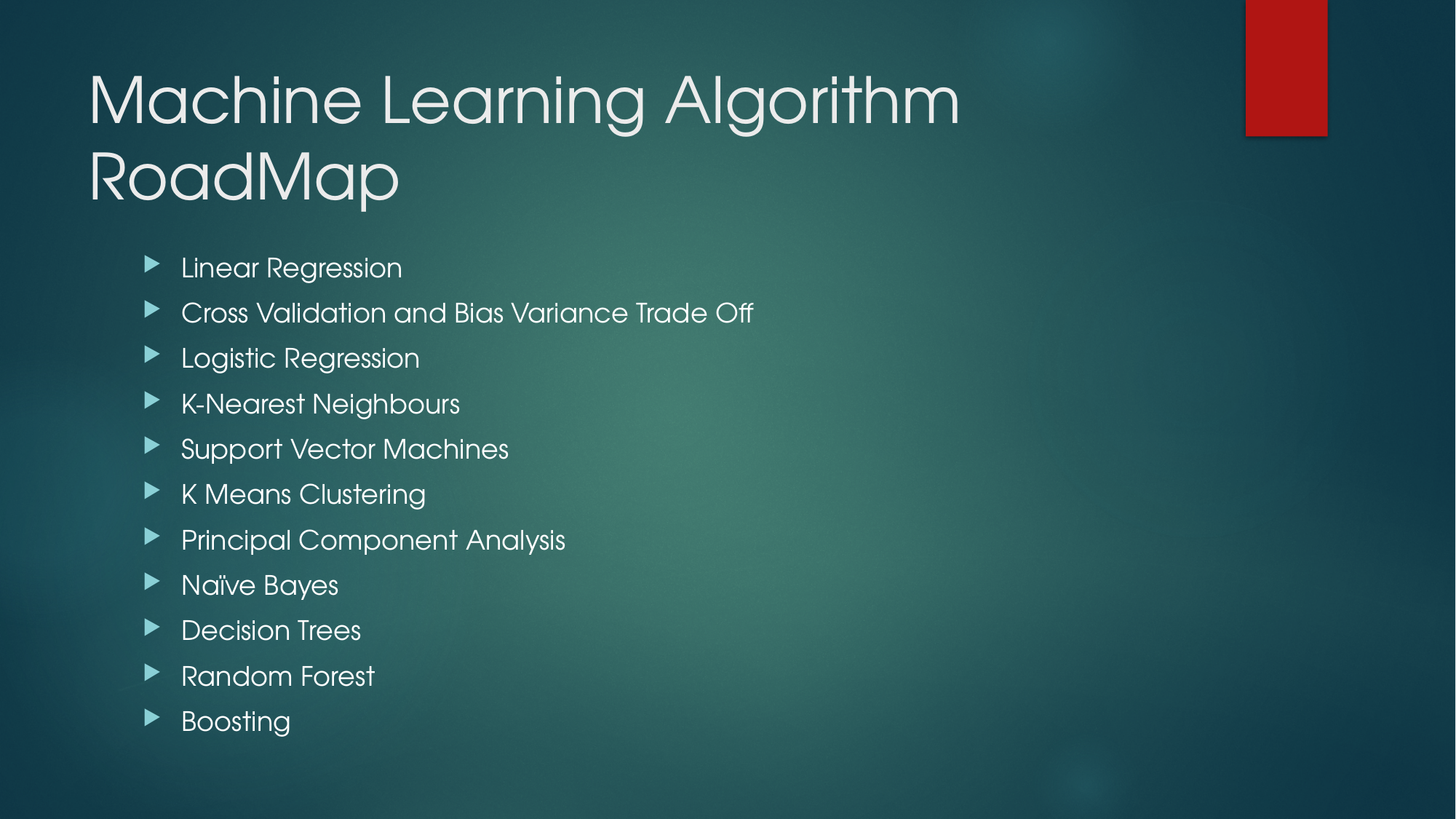

# Machine Learning Algorithm RoadMap
Linear Regression
Cross Validation and Bias Variance Trade Off
Logistic Regression
K-Nearest Neighbours
Support Vector Machines
K Means Clustering
Principal Component Analysis
Naïve Bayes
Decision Trees
Random Forest
Boosting